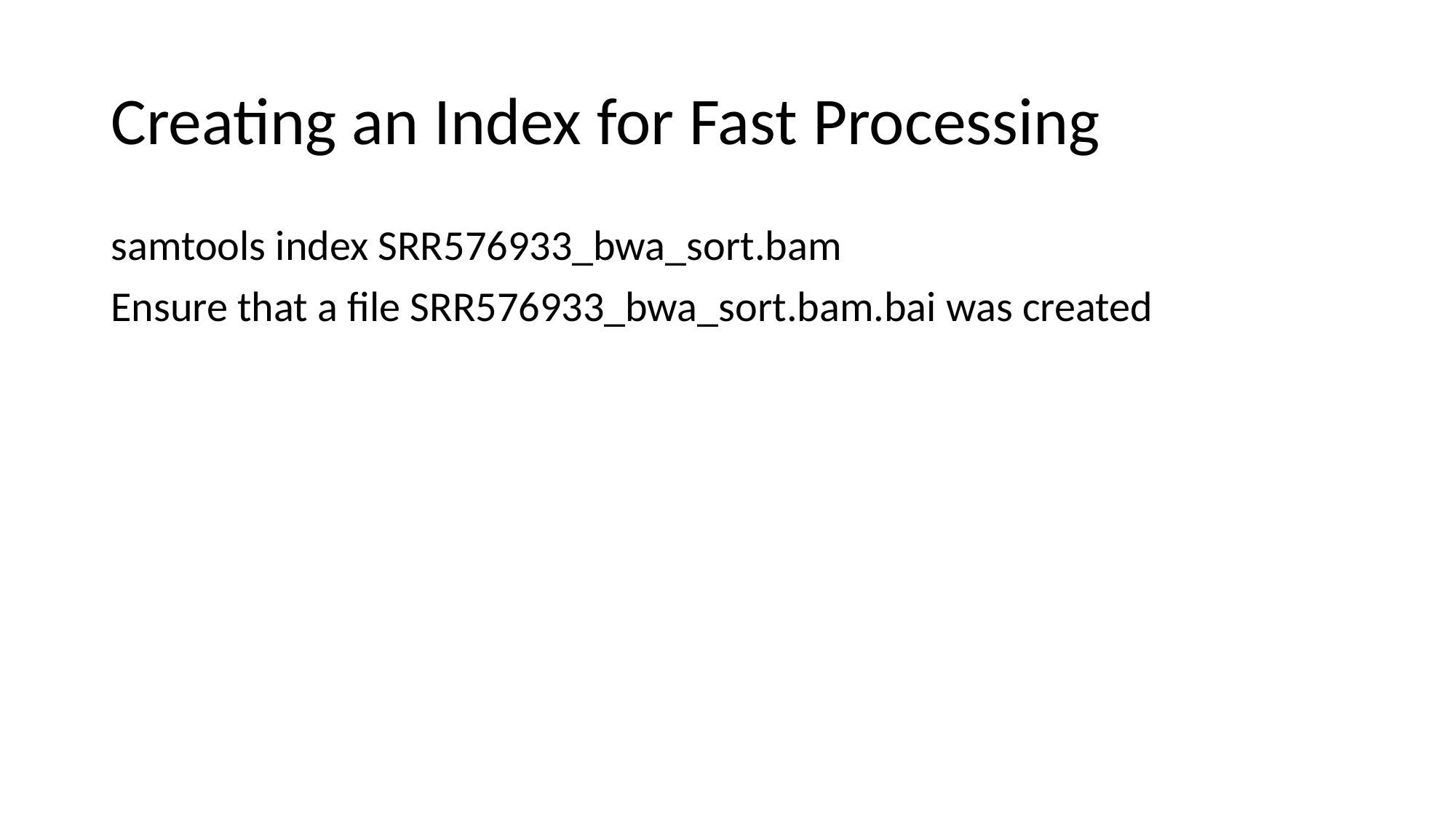

# Creating an Index for Fast Processing
samtools index SRR576933_bwa_sort.bam
Ensure that a file SRR576933_bwa_sort.bam.bai was created